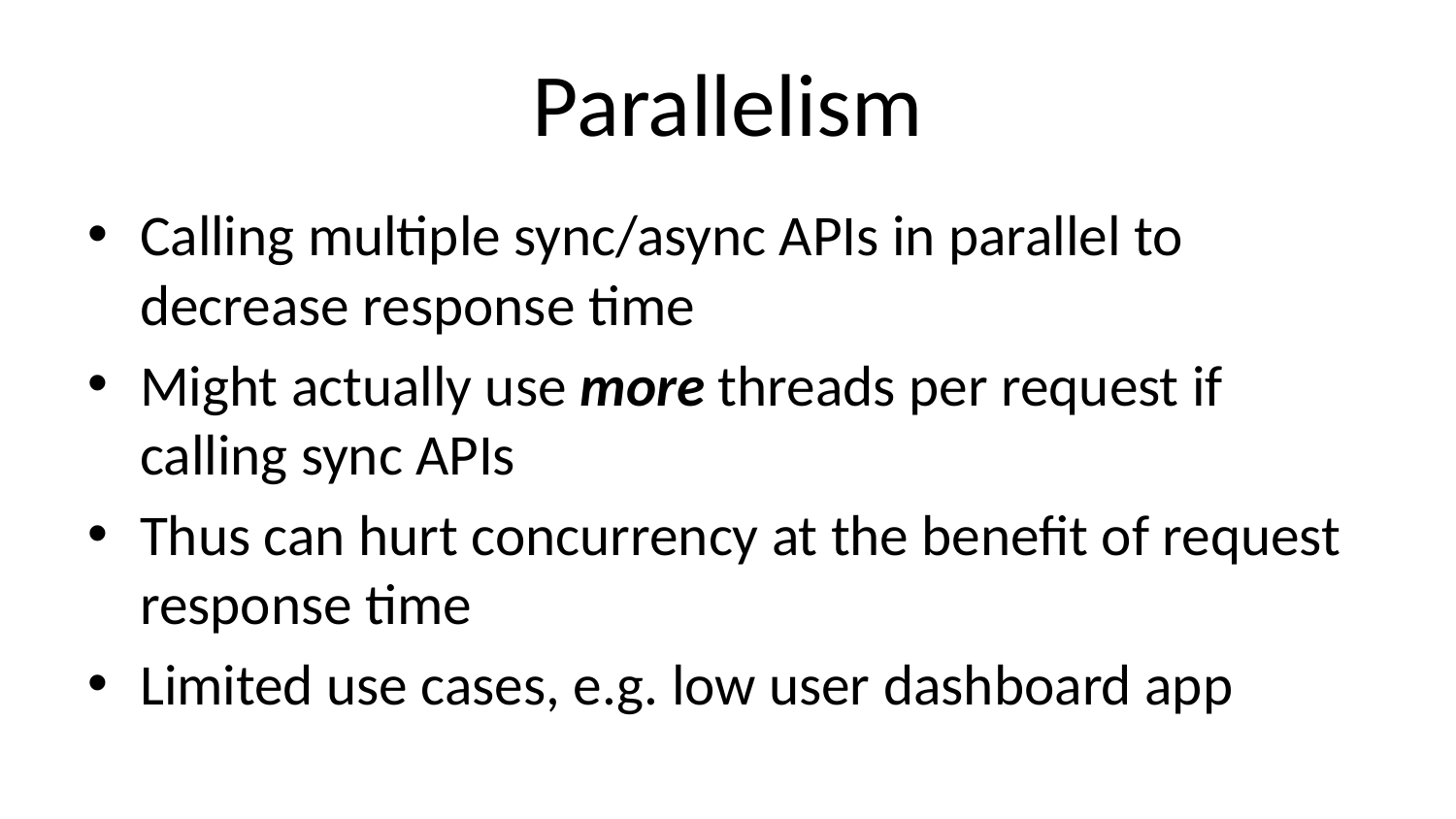

# Parallelism
Calling multiple sync/async APIs in parallel to decrease response time
Might actually use more threads per request if calling sync APIs
Thus can hurt concurrency at the benefit of request response time
Limited use cases, e.g. low user dashboard app